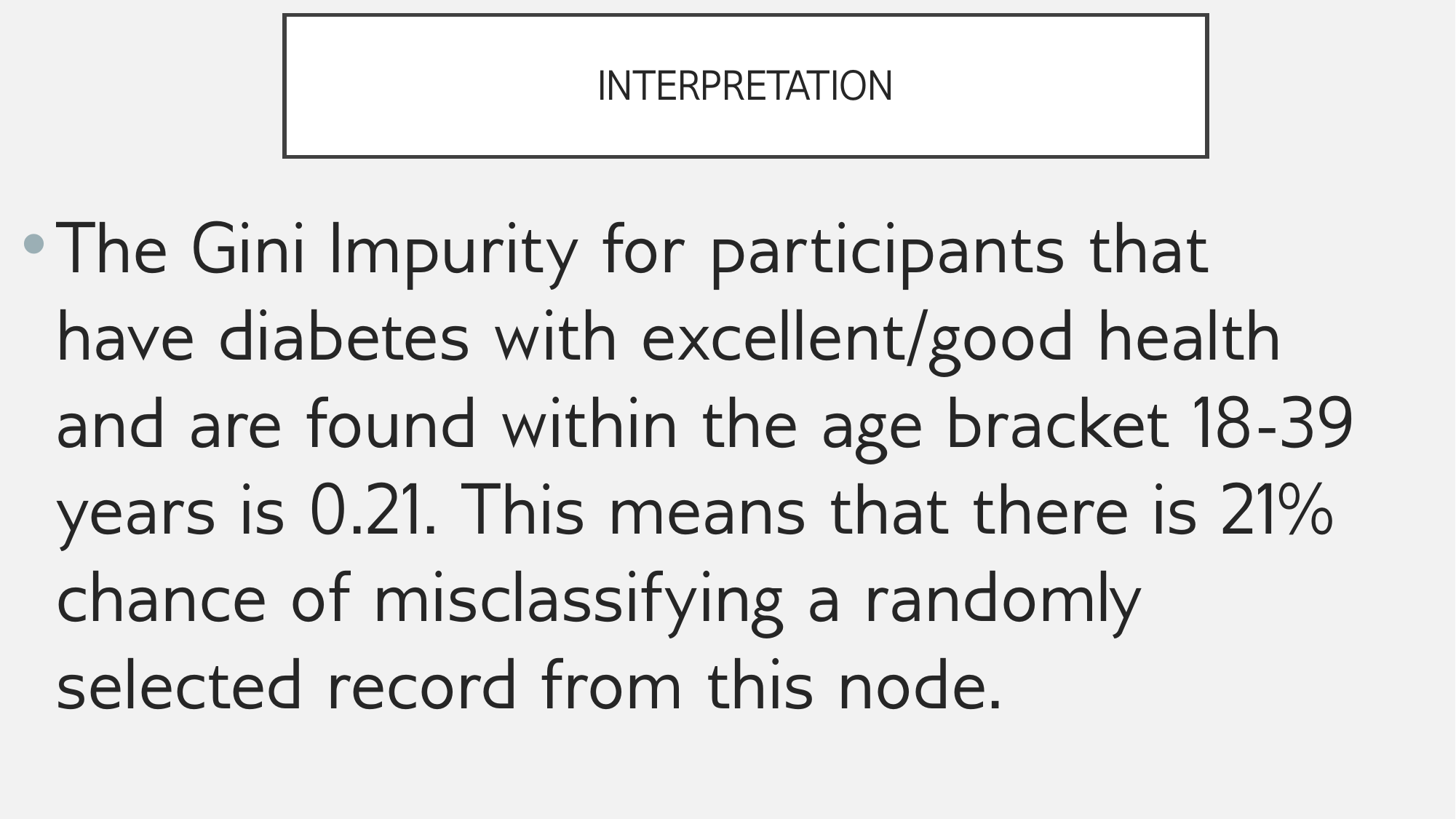

# INTERPRETATION
The Gini Impurity for participants that have diabetes with excellent/good health and are found within the age bracket 18-39 years is 0.21. This means that there is 21% chance of misclassifying a randomly selected record from this node.